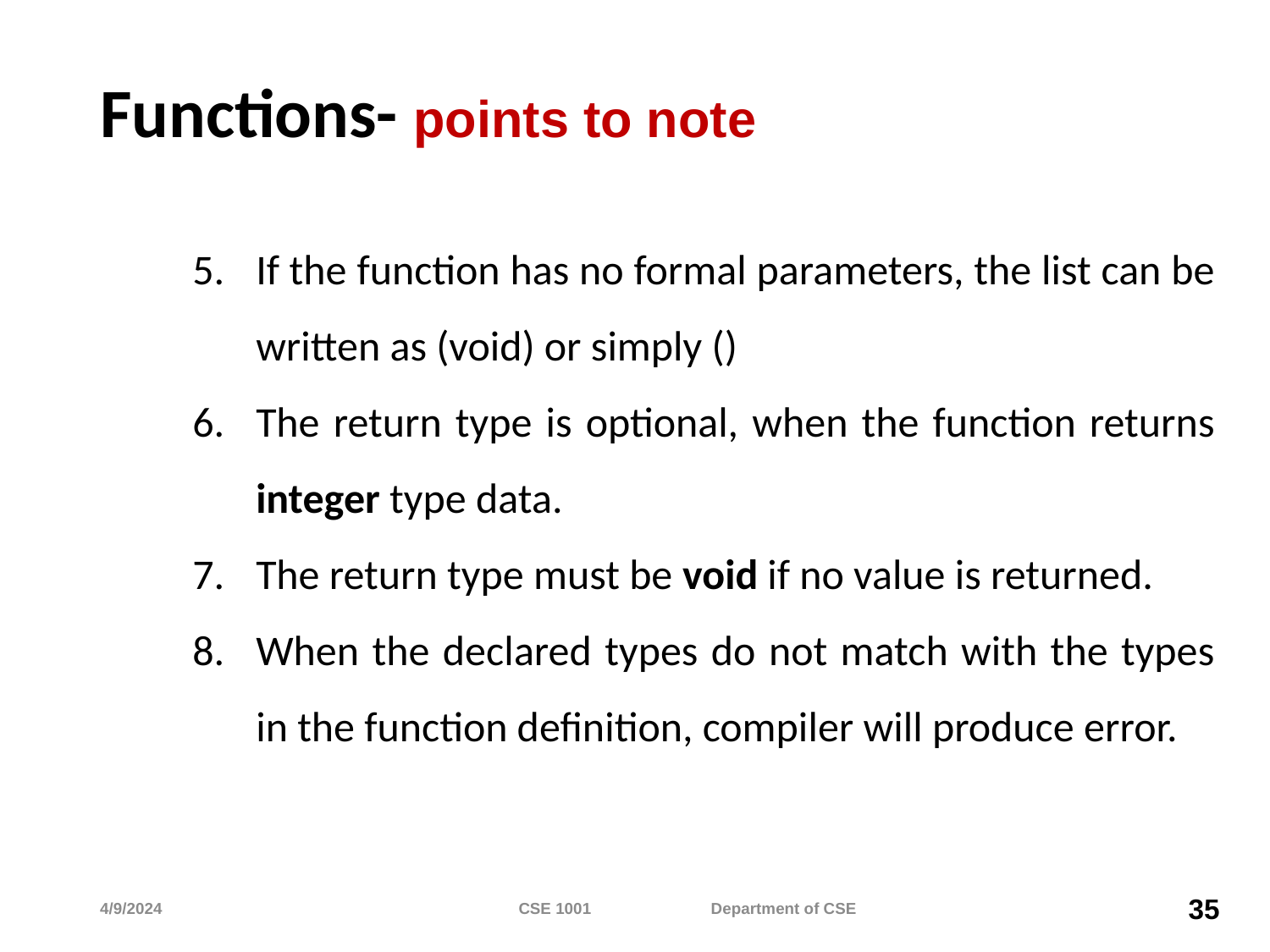

# Functions- points to note
If the function has no formal parameters, the list can be written as (void) or simply ()
The return type is optional, when the function returns integer type data.
The return type must be void if no value is returned.
When the declared types do not match with the types in the function definition, compiler will produce error.
4/9/2024
CSE 1001                           Department of CSE
35